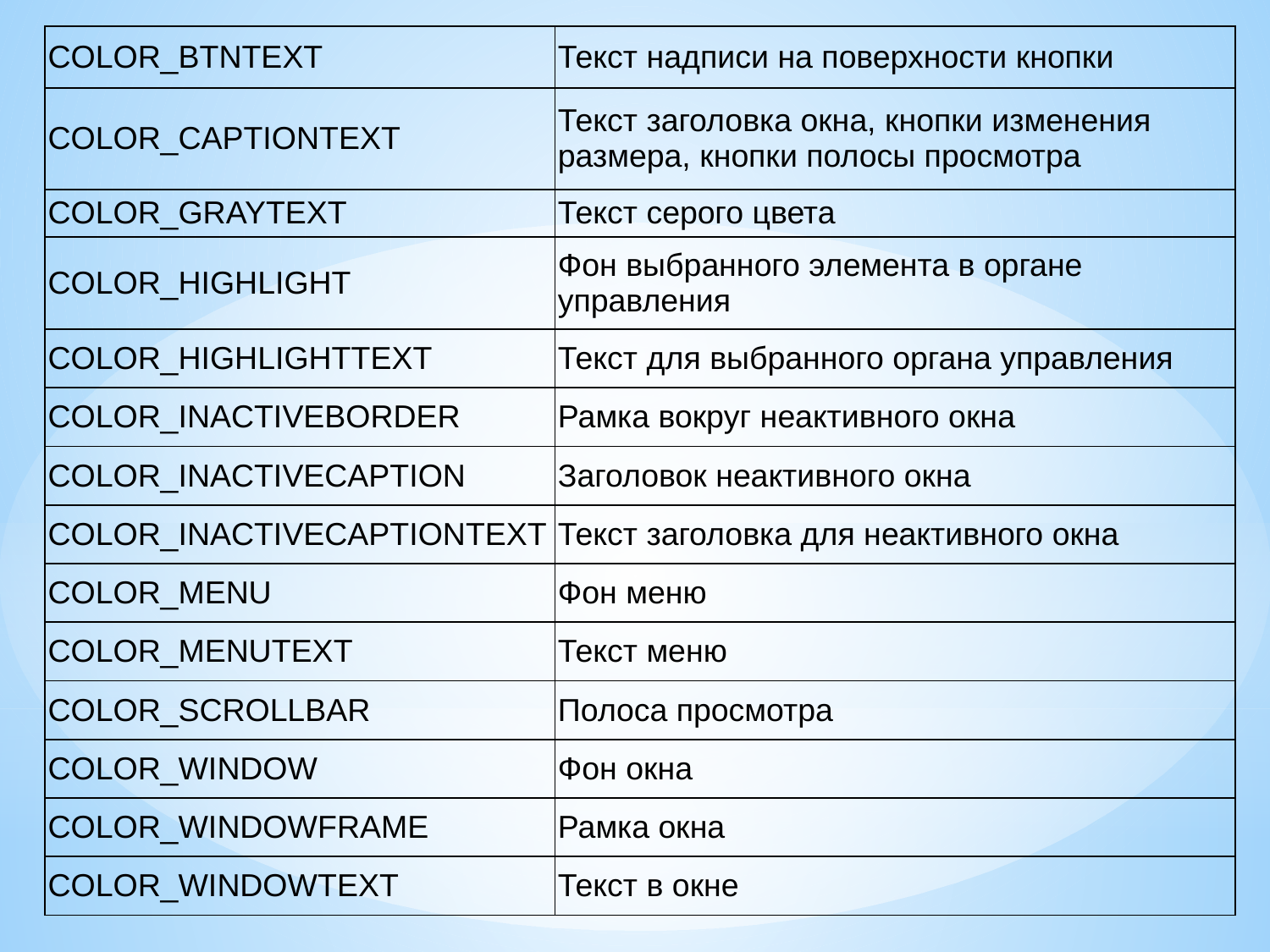

| COLOR\_BTNTEXT | Текст надписи на поверхности кнопки |
| --- | --- |
| COLOR\_CAPTIONTEXT | Текст заголовка окна, кнопки изменения размера, кнопки полосы просмотра |
| COLOR\_GRAYTEXT | Текст серого цвета |
| COLOR\_HIGHLIGHT | Фон выбранного элемента в органе управления |
| COLOR\_HIGHLIGHTTEXT | Текст для выбранного органа управления |
| COLOR\_INACTIVEBORDER | Рамка вокруг неактивного окна |
| COLOR\_INACTIVECAPTION | Заголовок неактивного окна |
| COLOR\_INACTIVECAPTIONTEXT | Текст заголовка для неактивного окна |
| COLOR\_MENU | Фон меню |
| COLOR\_MENUTEXT | Текст меню |
| COLOR\_SCROLLBAR | Полоса просмотра |
| COLOR\_WINDOW | Фон окна |
| COLOR\_WINDOWFRAME | Рамка окна |
| COLOR\_WINDOWTEXT | Текст в окне |